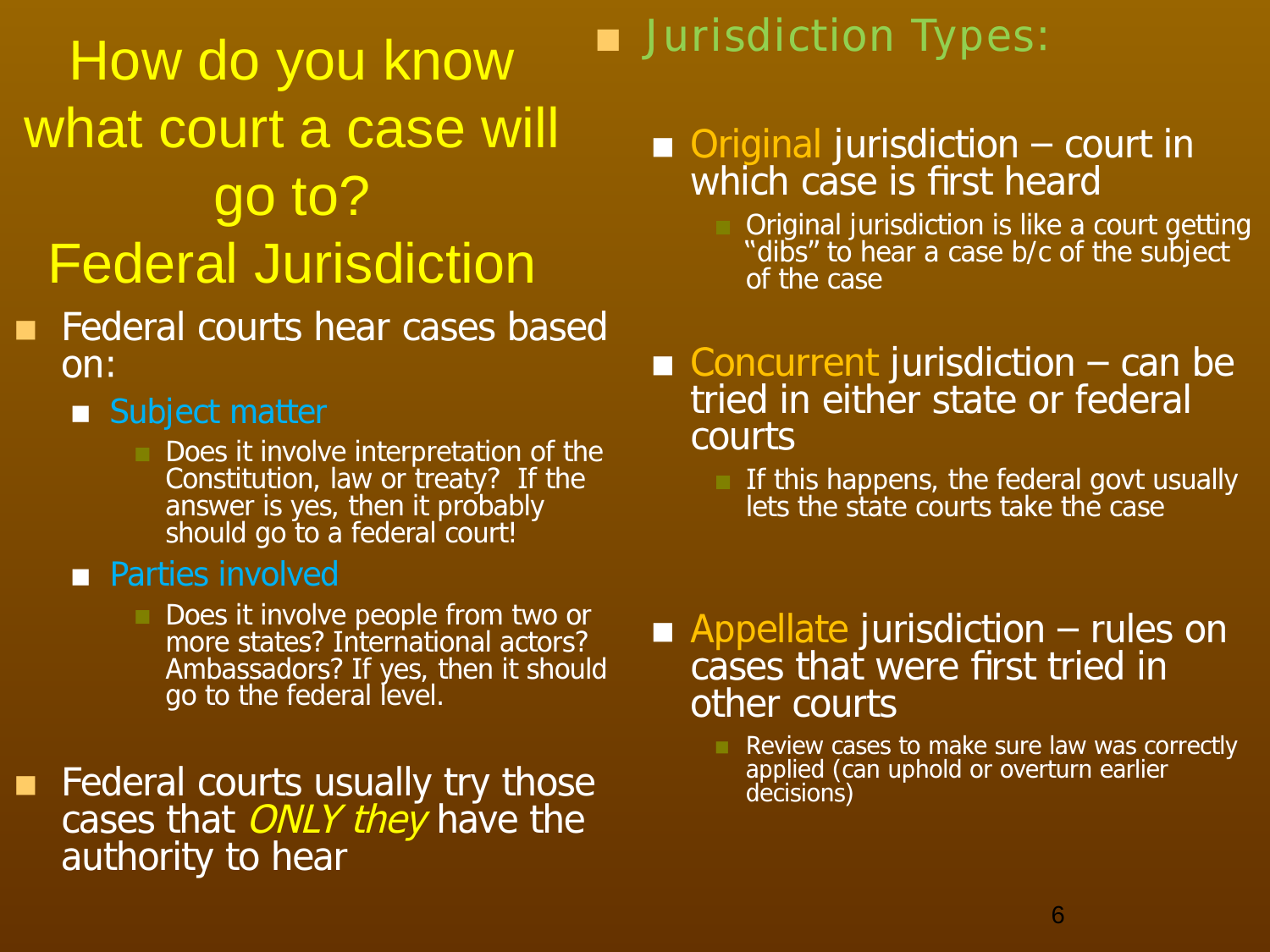

How do you know what court a case will go to?
Federal Jurisdiction
Jurisdiction Types:

Original jurisdiction – court in which case is first heard
Original jurisdiction is like a court getting “dibs” to hear a case b/c of the subject of the case

Concurrent jurisdiction – can be tried in either state or federal courts
If this happens, the federal govt usually lets the state courts take the case

Appellate jurisdiction – rules on cases that were first tried in other courts
Review cases to make sure law was correctly applied (can uphold or overturn earlier decisions)

Federal courts hear cases based on:
Subject matter
Does it involve interpretation of the Constitution, law or treaty?  If the answer is yes, then it probably should go to a federal court!
Parties involved
Does it involve people from two or more states? International actors? Ambassadors? If yes, then it should go to the federal level.

Federal courts usually try those cases that ONLY they have the authority to hear

6